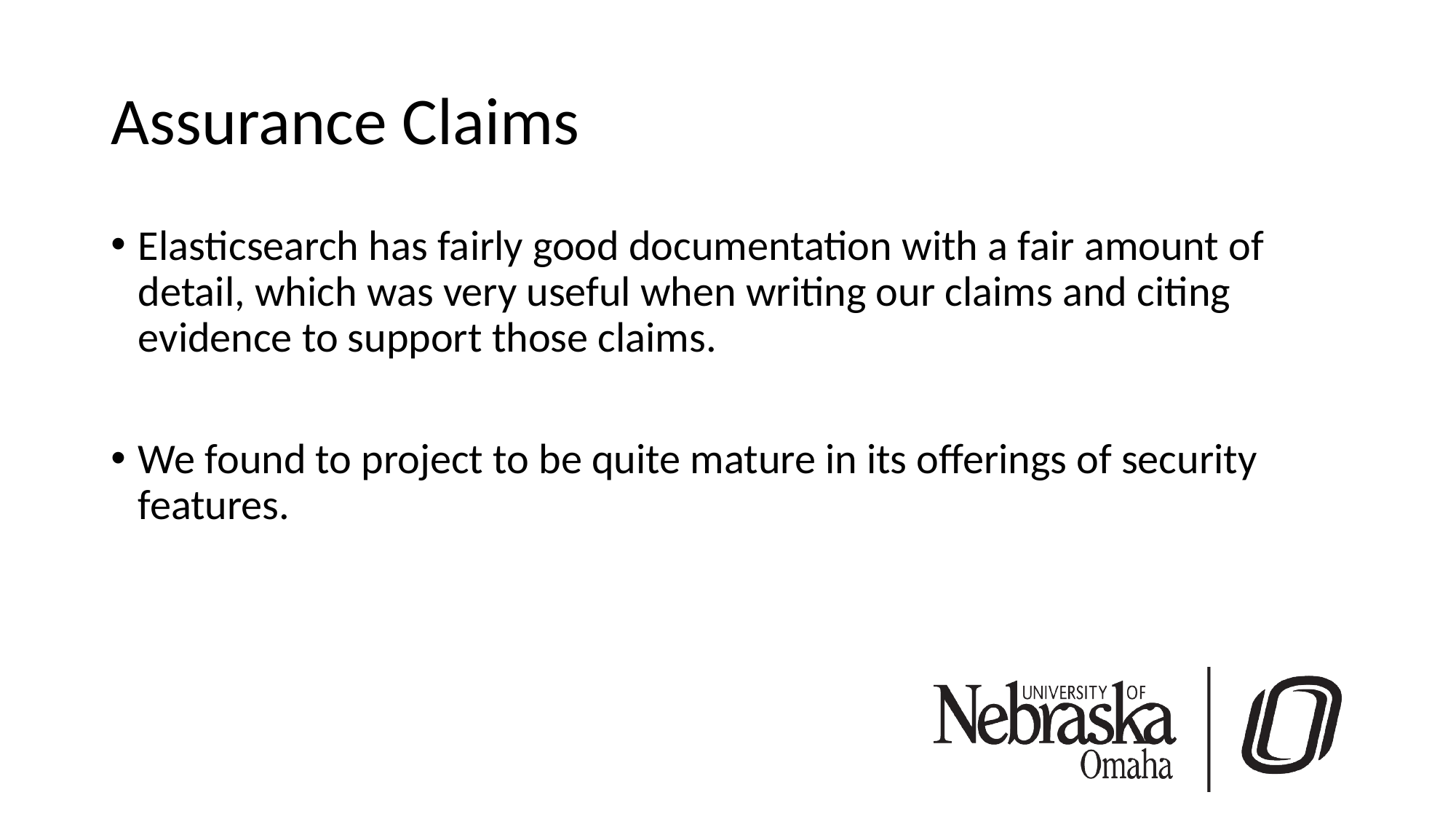

# Assurance Claims
Elasticsearch has fairly good documentation with a fair amount of detail, which was very useful when writing our claims and citing evidence to support those claims.

We found to project to be quite mature in its offerings of security features.